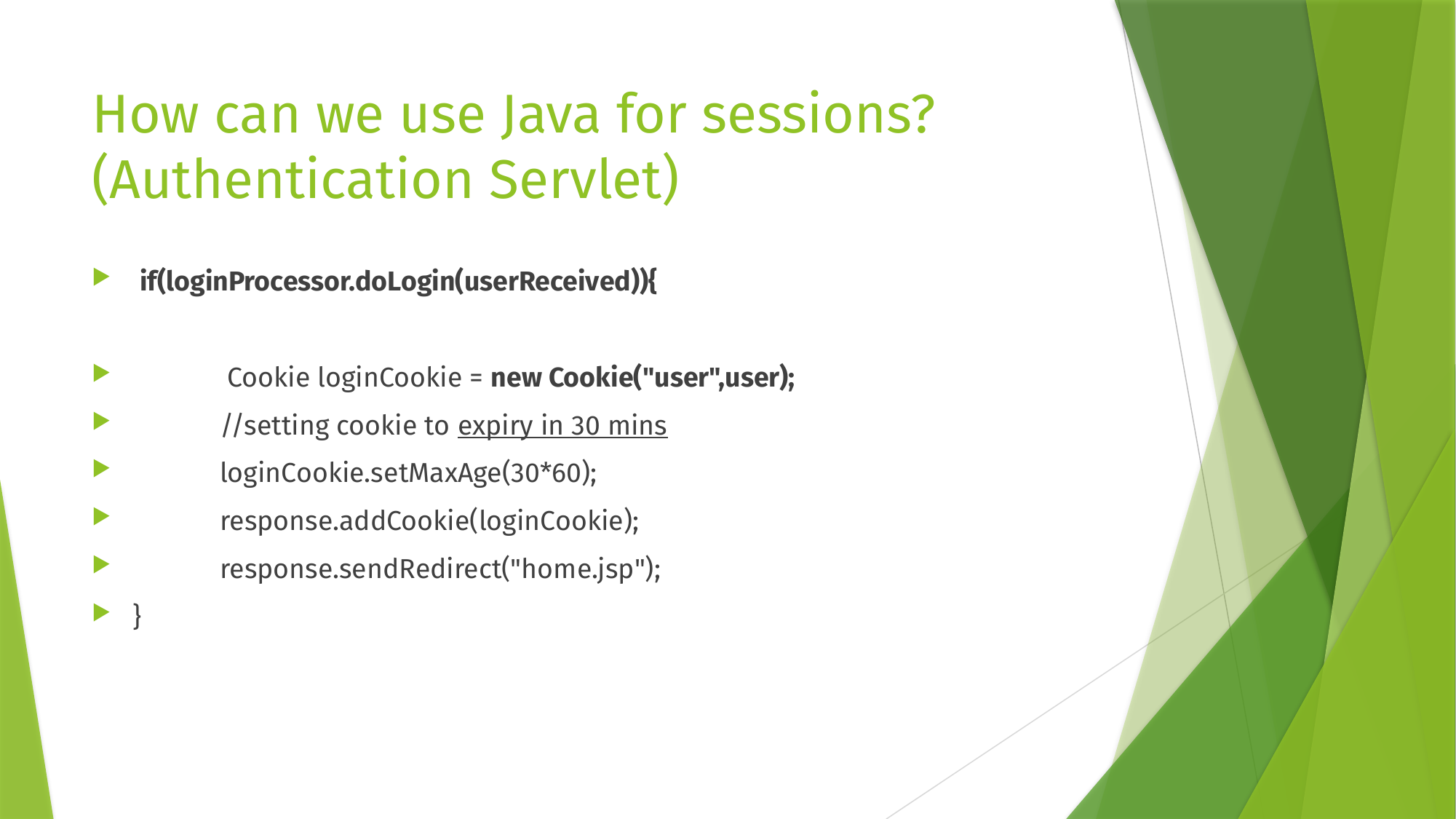

# How can we use Java for sessions? (Authentication Servlet)
 if(loginProcessor.doLogin(userReceived)){

             Cookie loginCookie = new Cookie("user",user);
            //setting cookie to expiry in 30 mins
            loginCookie.setMaxAge(30*60);
            response.addCookie(loginCookie);
            response.sendRedirect("home.jsp");
}